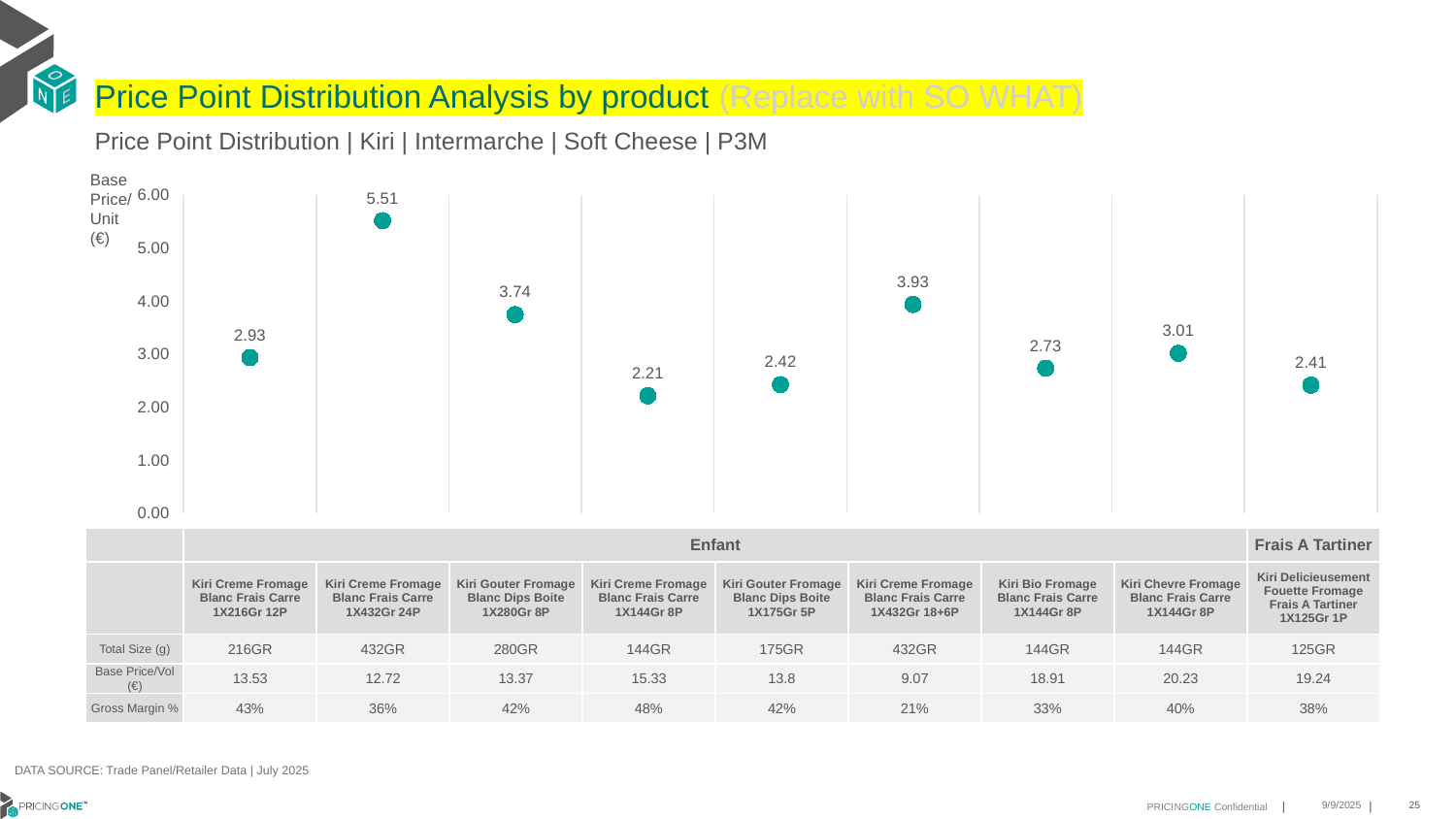

# Price Point Distribution Analysis by product (Replace with SO WHAT)
Price Point Distribution | Kiri | Intermarche | Soft Cheese | P3M
Base Price/Unit (€)

### Chart

| Category | Base Price/Unit |
|---|---|
| Kiri Creme Fromage Blanc Frais Carre 1X216Gr 12P | 2.93 |
| Kiri Creme Fromage Blanc Frais Carre 1X432Gr 24P | 5.51 |
| Kiri Gouter Fromage Blanc Dips Boite 1X280Gr 8P | 3.74 |
| Kiri Creme Fromage Blanc Frais Carre 1X144Gr 8P | 2.21 |
| Kiri Gouter Fromage Blanc Dips Boite 1X175Gr 5P | 2.42 |
| Kiri Creme Fromage Blanc Frais Carre 1X432Gr 18+6P | 3.93 |
| Kiri Bio Fromage Blanc Frais Carre 1X144Gr 8P | 2.73 |
| Kiri Chevre Fromage Blanc Frais Carre 1X144Gr 8P | 3.01 |
| Kiri Delicieusement Fouette Fromage Frais A Tartiner 1X125Gr 1P | 2.41 |
|  | Enfant | Enfant | Enfant | Enfant | Enfant | Enfant | Enfant | Enfant | Frais A Tartiner |
| --- | --- | --- | --- | --- | --- | --- | --- | --- | --- |
|  | Kiri Creme Fromage Blanc Frais Carre 1X216Gr 12P | Kiri Creme Fromage Blanc Frais Carre 1X432Gr 24P | Kiri Gouter Fromage Blanc Dips Boite 1X280Gr 8P | Kiri Creme Fromage Blanc Frais Carre 1X144Gr 8P | Kiri Gouter Fromage Blanc Dips Boite 1X175Gr 5P | Kiri Creme Fromage Blanc Frais Carre 1X432Gr 18+6P | Kiri Bio Fromage Blanc Frais Carre 1X144Gr 8P | Kiri Chevre Fromage Blanc Frais Carre 1X144Gr 8P | Kiri Delicieusement Fouette Fromage Frais A Tartiner 1X125Gr 1P |
| Total Size (g) | 216GR | 432GR | 280GR | 144GR | 175GR | 432GR | 144GR | 144GR | 125GR |
| Base Price/Vol (€) | 13.53 | 12.72 | 13.37 | 15.33 | 13.8 | 9.07 | 18.91 | 20.23 | 19.24 |
| Gross Margin % | 43% | 36% | 42% | 48% | 42% | 21% | 33% | 40% | 38% |
DATA SOURCE: Trade Panel/Retailer Data | July 2025
9/9/2025
25